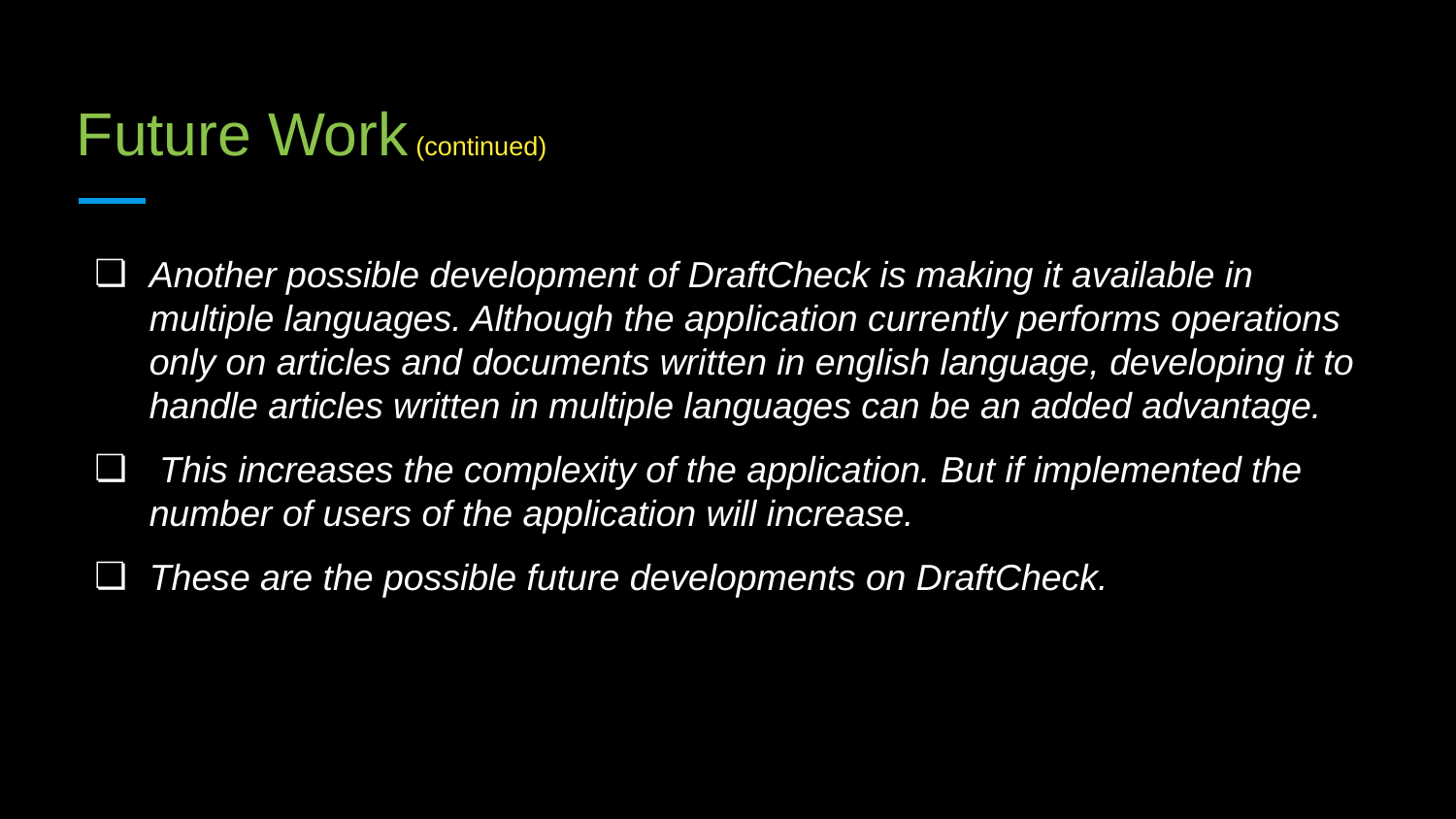

# Future Work (continued)
Another possible development of DraftCheck is making it available in multiple languages. Although the application currently performs operations only on articles and documents written in english language, developing it to handle articles written in multiple languages can be an added advantage.
 This increases the complexity of the application. But if implemented the number of users of the application will increase.
These are the possible future developments on DraftCheck.